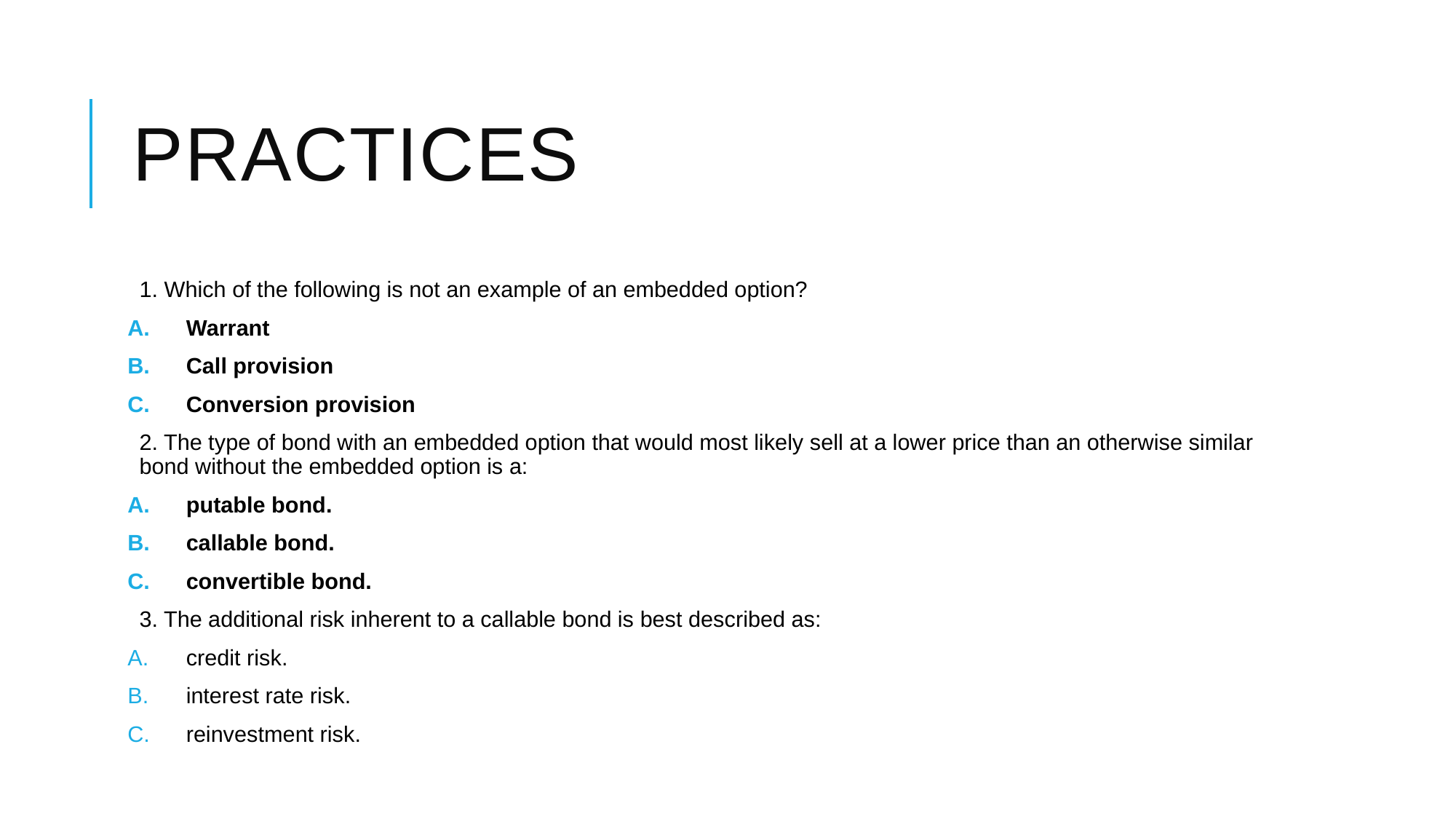

# Practices
1. Which of the following is not an example of an embedded option?
Warrant
Call provision
Conversion provision
2. The type of bond with an embedded option that would most likely sell at a lower price than an otherwise similar bond without the embedded option is a:
putable bond.
callable bond.
convertible bond.
3. The additional risk inherent to a callable bond is best described as:
credit risk.
interest rate risk.
reinvestment risk.